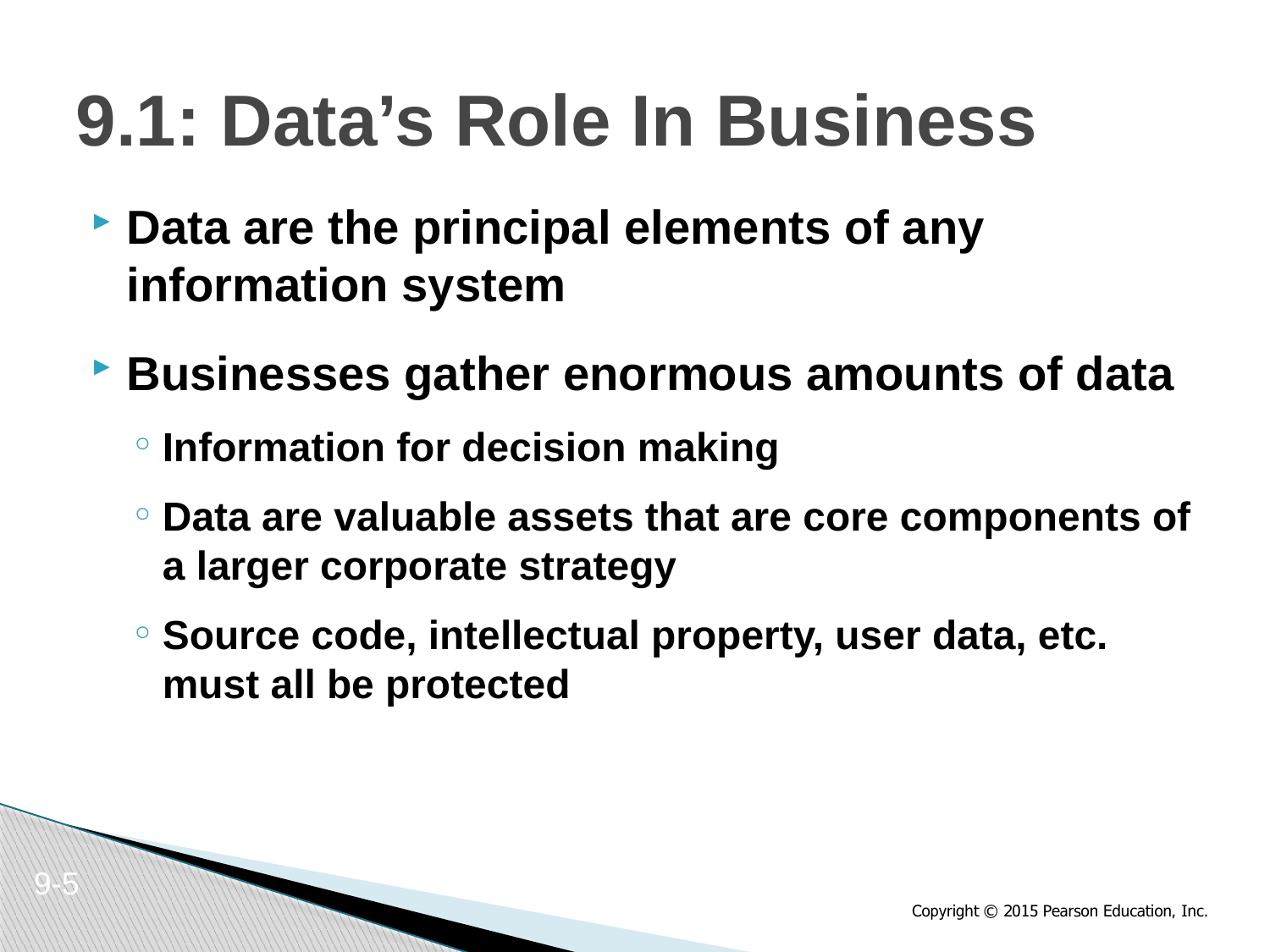

# 9.1: Data’s Role In Business
Data are the principal elements of any information system
Businesses gather enormous amounts of data
Information for decision making
Data are valuable assets that are core components of a larger corporate strategy
Source code, intellectual property, user data, etc. must all be protected
9-5